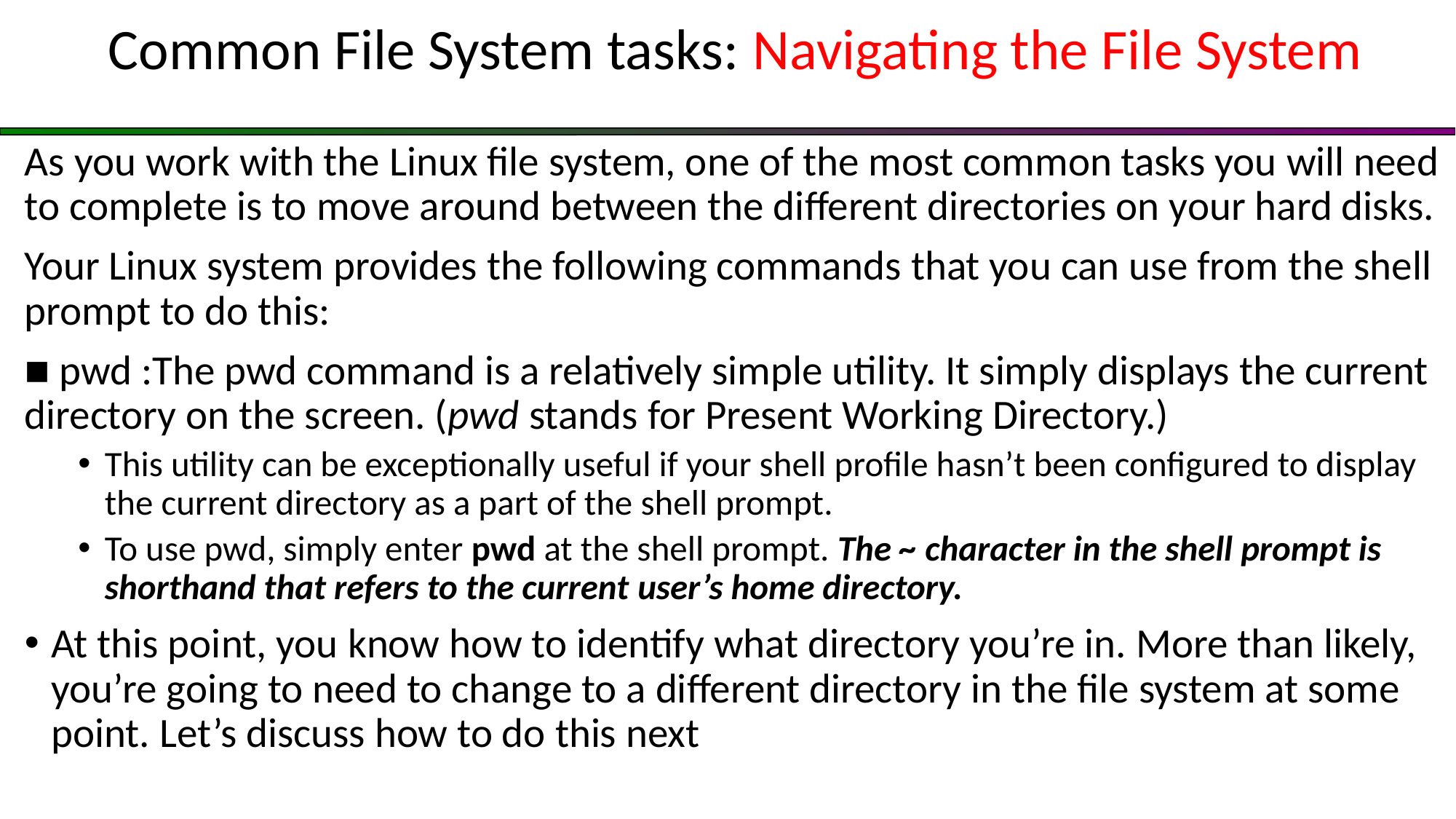

# Common File System tasks: Navigating the File System

As you work with the Linux file system, one of the most common tasks you will need to complete is to move around between the different directories on your hard disks.
Your Linux system provides the following commands that you can use from the shell prompt to do this:
■ pwd :The pwd command is a relatively simple utility. It simply displays the current directory on the screen. (pwd stands for Present Working Directory.)
This utility can be exceptionally useful if your shell profile hasn’t been configured to display the current directory as a part of the shell prompt.
To use pwd, simply enter pwd at the shell prompt. The ~ character in the shell prompt is shorthand that refers to the current user’s home directory.
At this point, you know how to identify what directory you’re in. More than likely, you’re going to need to change to a different directory in the file system at some point. Let’s discuss how to do this next